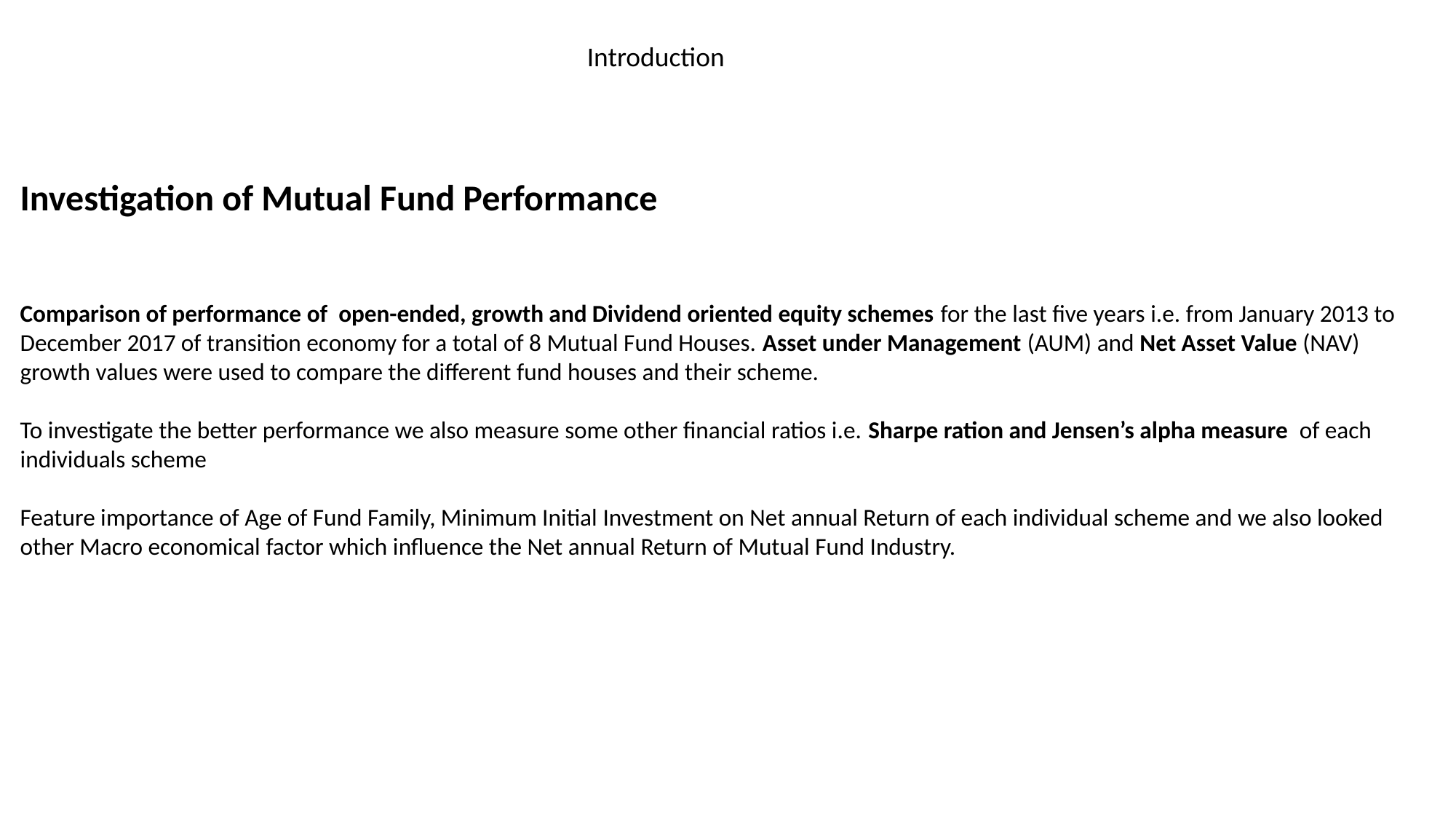

Introduction
Investigation of Mutual Fund Performance
Comparison of performance of  open-ended, growth and Dividend oriented equity schemes for the last five years i.e. from January 2013 to December 2017 of transition economy for a total of 8 Mutual Fund Houses. Asset under Management (AUM) and Net Asset Value (NAV) growth values were used to compare the different fund houses and their scheme.

To investigate the better performance we also measure some other financial ratios i.e. Sharpe ration and Jensen’s alpha measure  of each individuals scheme

Feature importance of Age of Fund Family, Minimum Initial Investment on Net annual Return of each individual scheme and we also looked other Macro economical factor which influence the Net annual Return of Mutual Fund Industry.